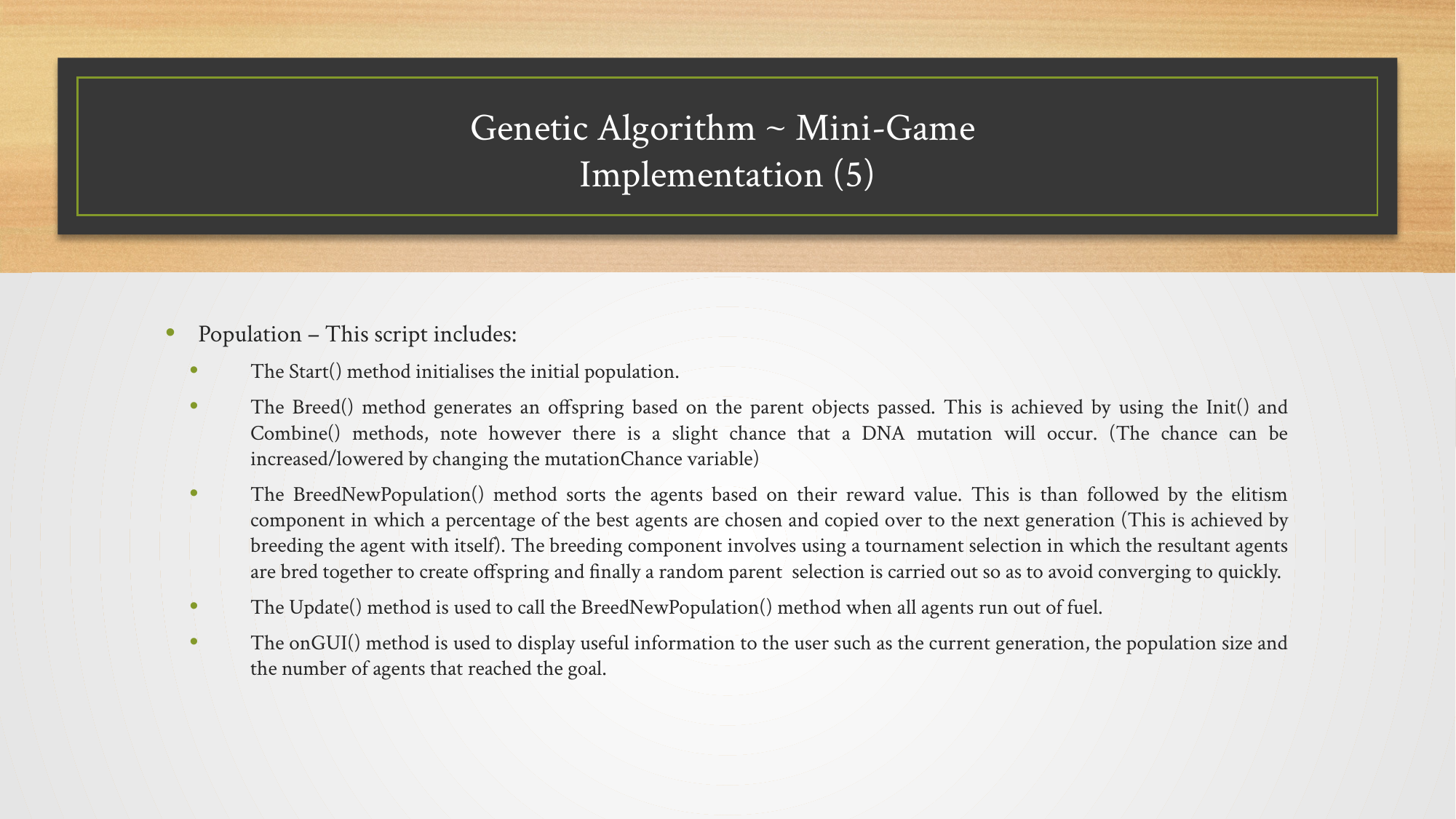

# Genetic Algorithm ~ Mini-Game Implementation (5)

Population – This script includes:
The Start() method initialises the initial population.
The Breed() method generates an offspring based on the parent objects passed. This is achieved by using the Init() and Combine() methods, note however there is a slight chance that a DNA mutation will occur. (The chance can be increased/lowered by changing the mutationChance variable)
The BreedNewPopulation() method sorts the agents based on their reward value. This is than followed by the elitism component in which a percentage of the best agents are chosen and copied over to the next generation (This is achieved by breeding the agent with itself). The breeding component involves using a tournament selection in which the resultant agents are bred together to create offspring and finally a random parent  selection is carried out so as to avoid converging to quickly.
The Update() method is used to call the BreedNewPopulation() method when all agents run out of fuel.
The onGUI() method is used to display useful information to the user such as the current generation, the population size and the number of agents that reached the goal.